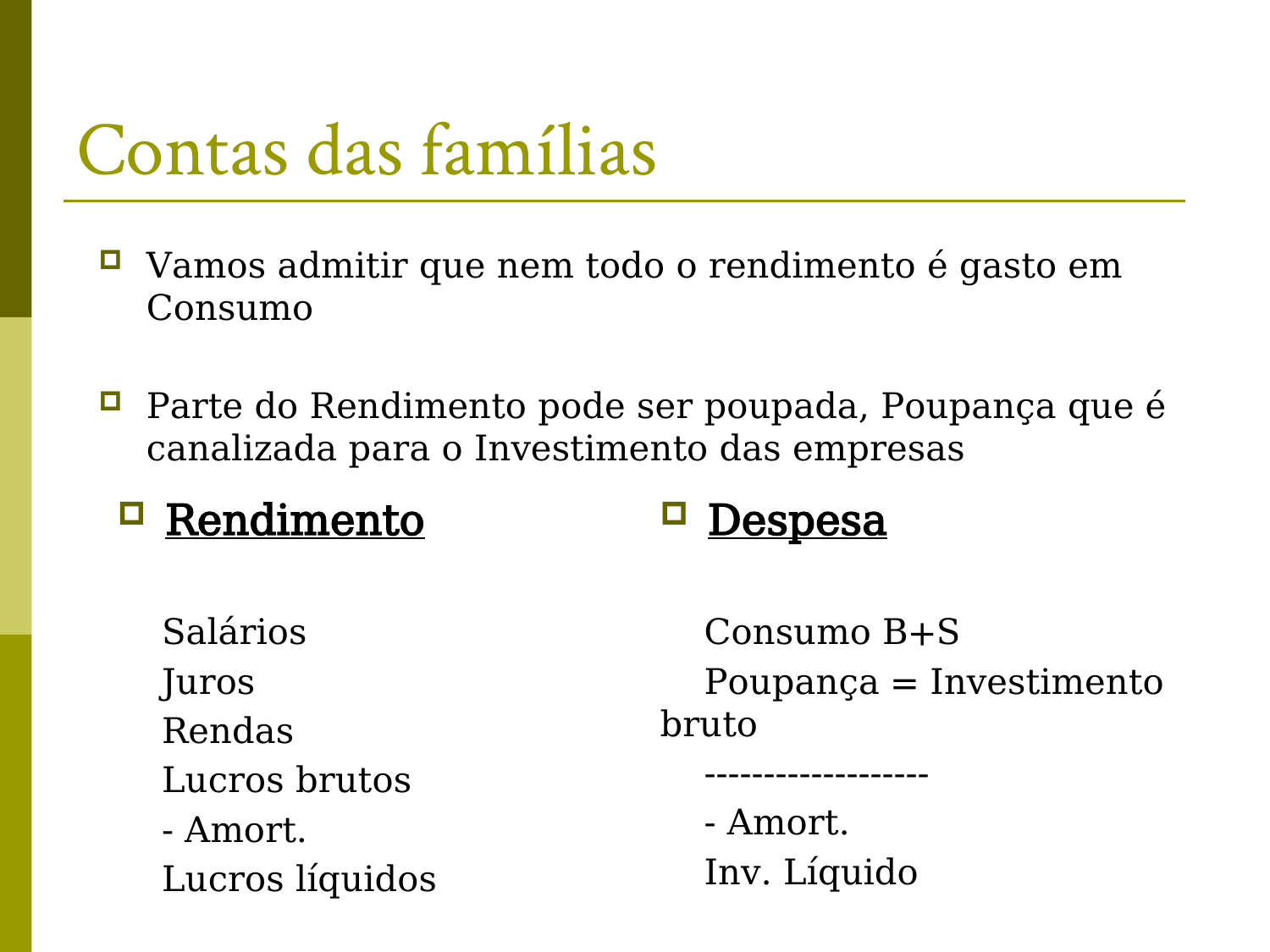

# Contas das famílias
Vamos admitir que nem todo o rendimento é gasto em Consumo

Parte do Rendimento pode ser poupada, Poupança que é canalizada para o Investimento das empresas
Rendimento

Salários
Juros
Rendas
Lucros brutos
- Amort.
Lucros líquidos
Despesa

Consumo B+S
Poupança = Investimento bruto
-------------------
- Amort.
Inv. Líquido